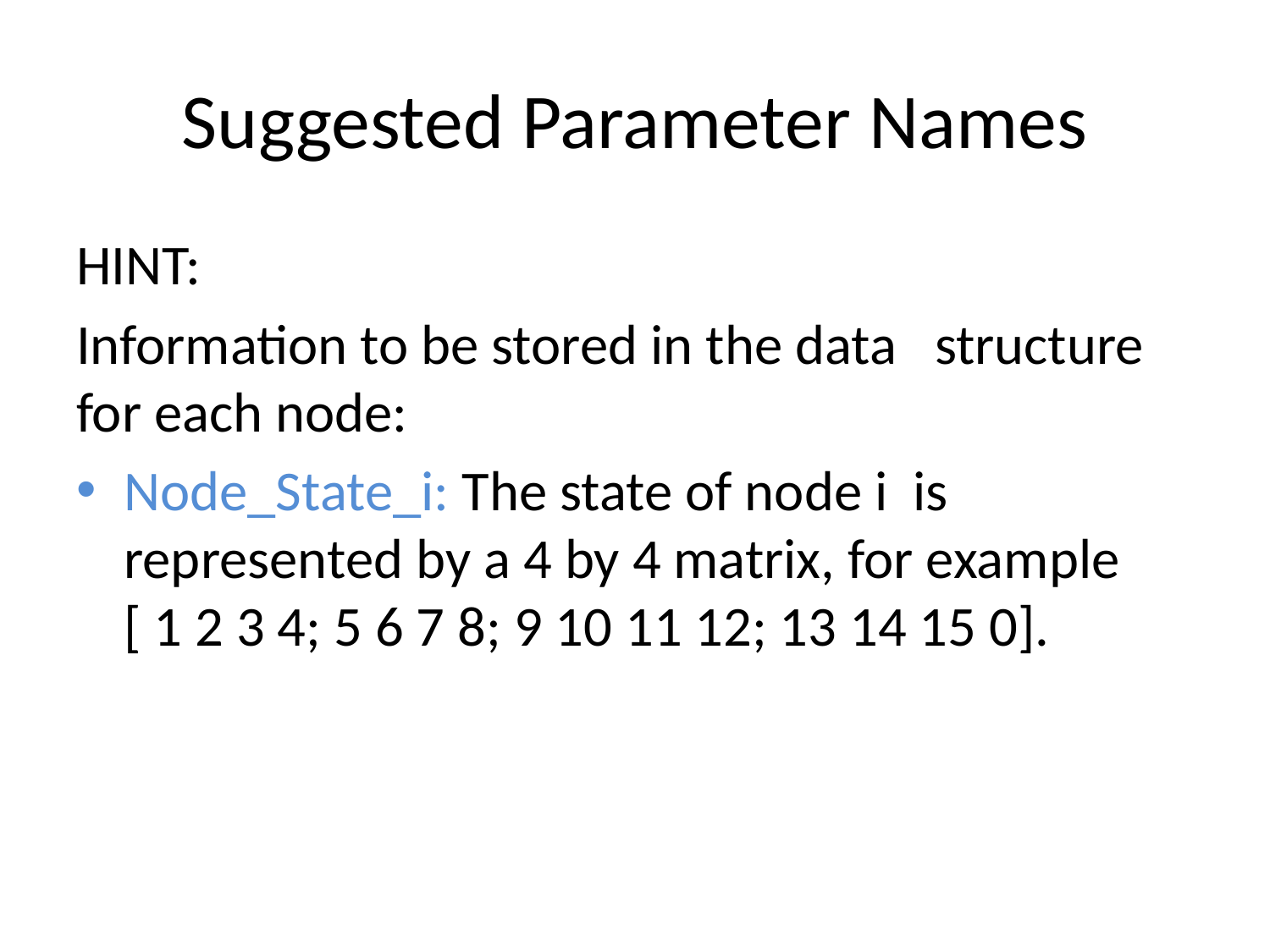

# Suggested Parameter Names
HINT:
Information to be stored in the data   structure for each node:
Node_State_i: The state of node i  is represented by a 4 by 4 matrix, for example     [ 1 2 3 4; 5 6 7 8; 9 10 11 12; 13 14 15 0].